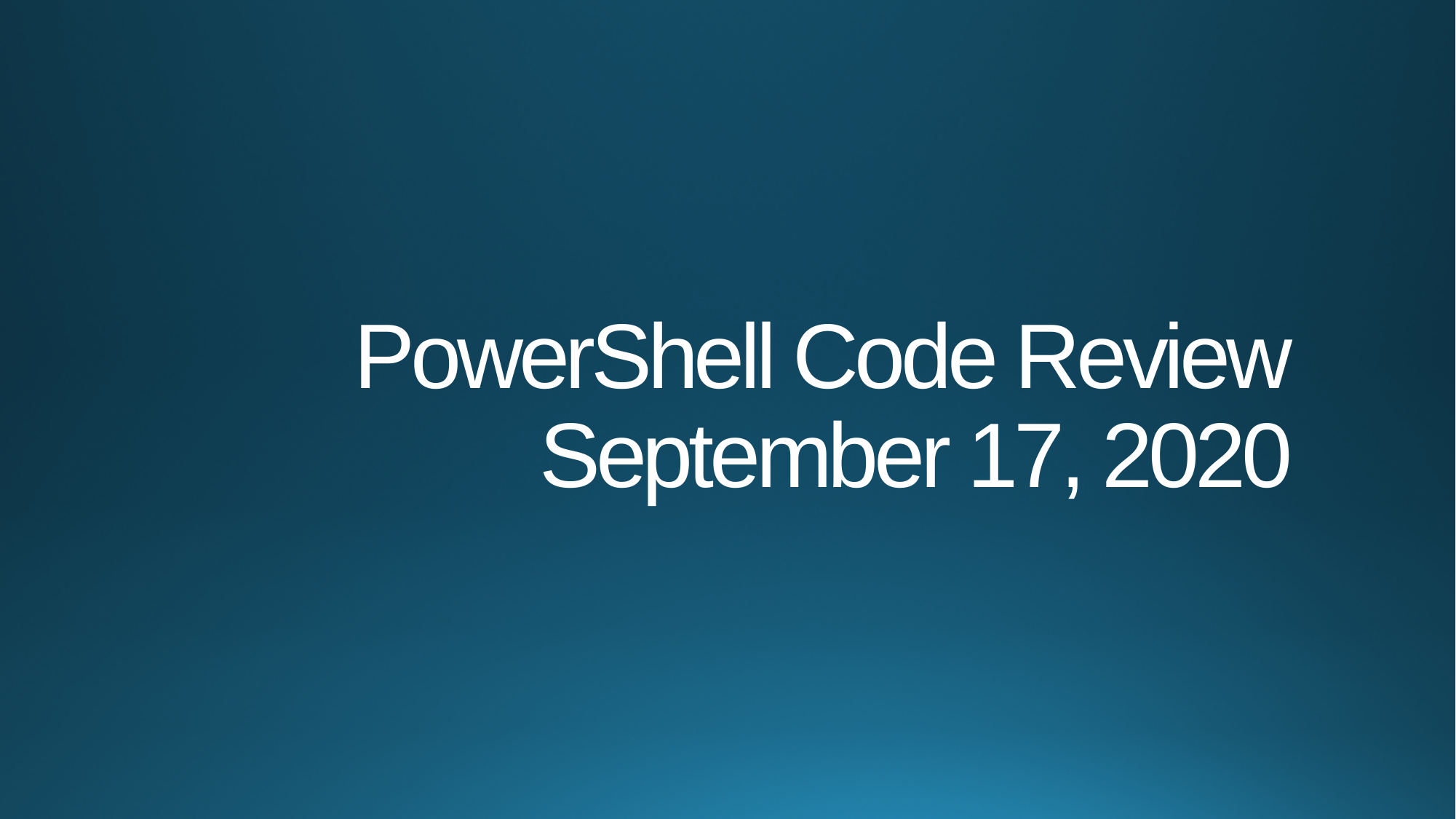

# PowerShell Code Review September 17, 2020